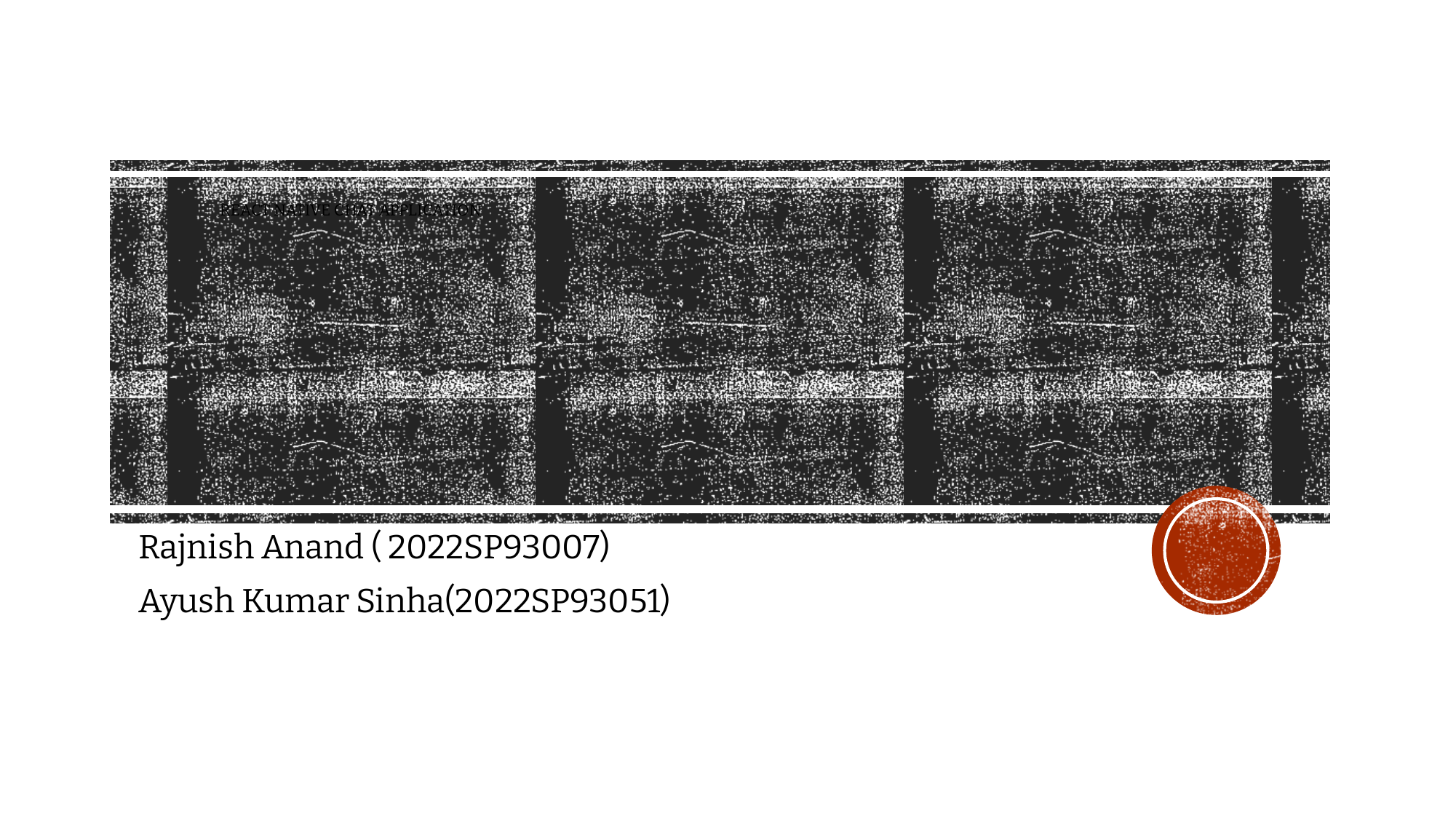

# React Native Chat Application
Rajnish Anand ( 2022SP93007)
Ayush Kumar Sinha(2022SP93051)